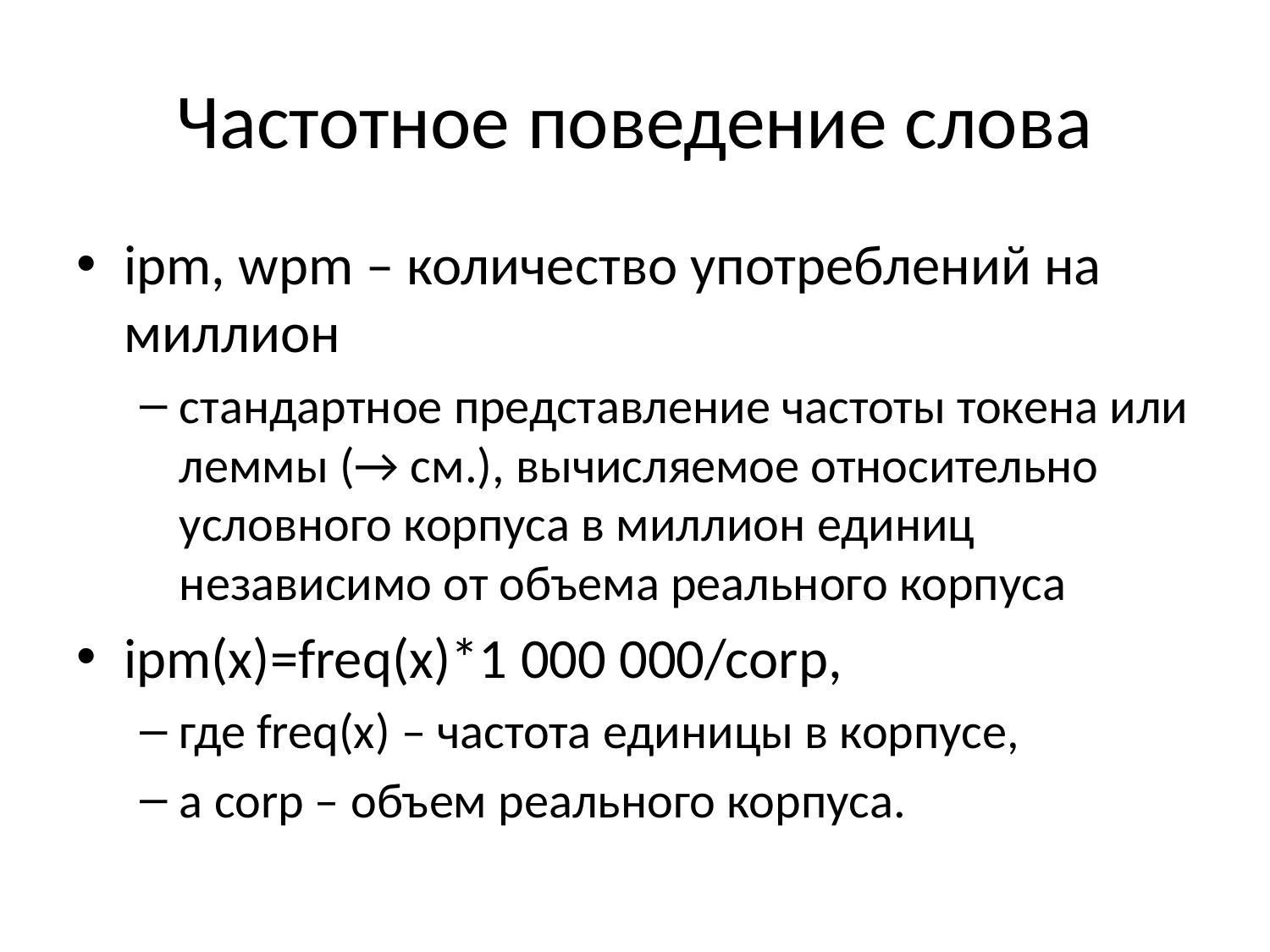

# Частотное поведение слова
ipm, wpm – количество употреблений на миллион
стандартное представление частоты токена или леммы (→ см.), вычисляемое относительно условного корпуса в миллион единиц независимо от объема реального корпуса
ipm(x)=freq(x)*1 000 000/corp,
где freq(x) – частота единицы в корпусе,
а corp – объем реального корпуса.